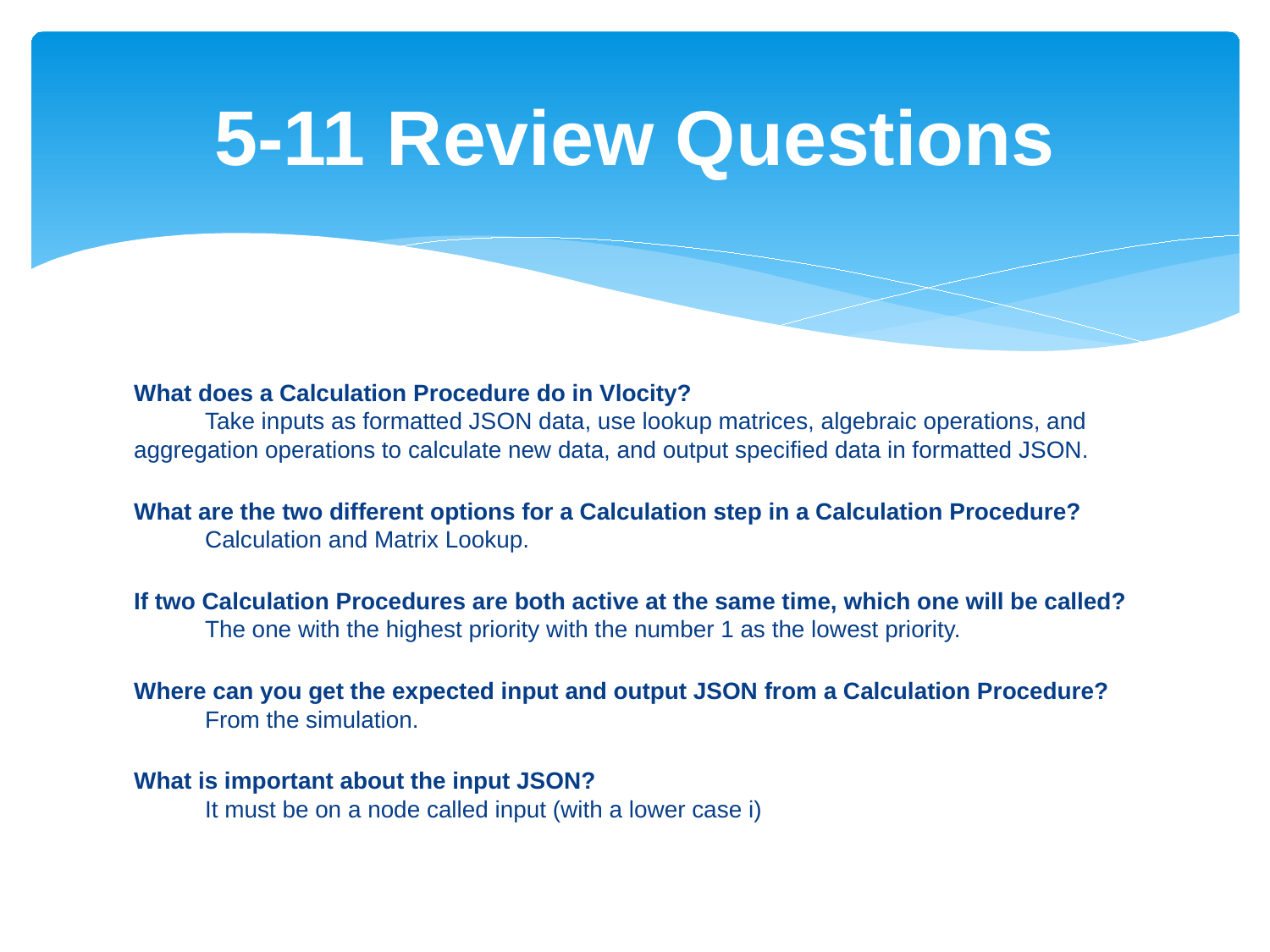

# 5-11 Review Questions
What does a Calculation Procedure do in Vlocity?
	Take inputs as formatted JSON data, use lookup matrices, algebraic operations, and aggregation operations to calculate new data, and output specified data in formatted JSON.
What are the two different options for a Calculation step in a Calculation Procedure?
	Calculation and Matrix Lookup.
If two Calculation Procedures are both active at the same time, which one will be called?
	The one with the highest priority with the number 1 as the lowest priority.
Where can you get the expected input and output JSON from a Calculation Procedure?
	From the simulation.
What is important about the input JSON?
	It must be on a node called input (with a lower case i)